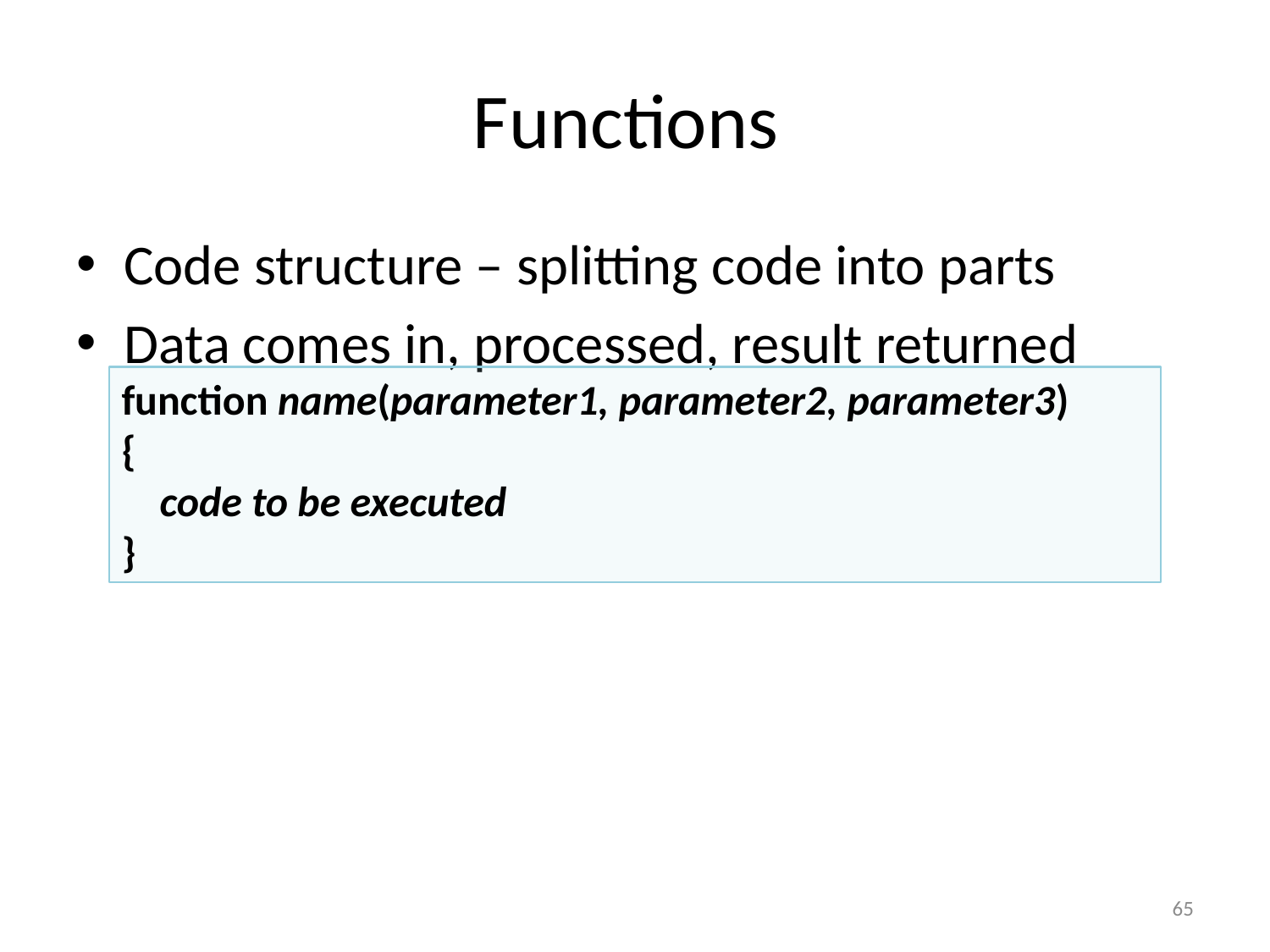

# Functions
Code structure – splitting code into parts
Data comes in, processed, result returned
function name(parameter1, parameter2, parameter3)
{
    code to be executed
}
65